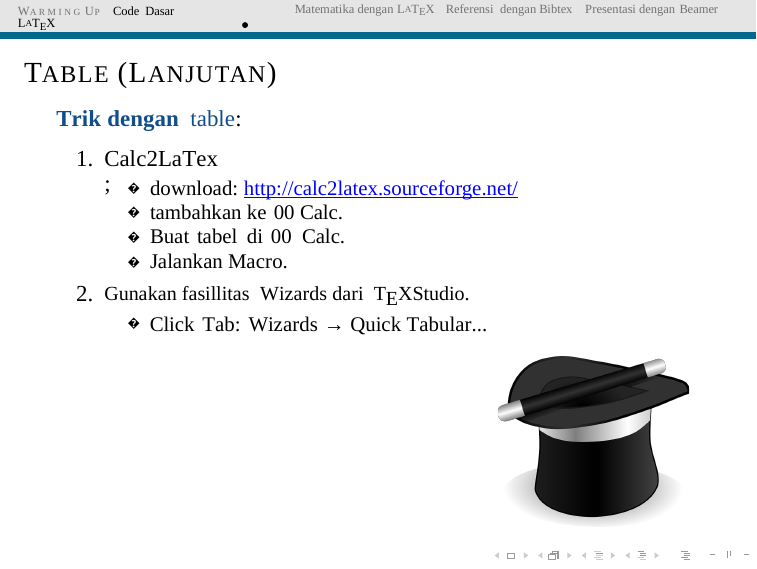

WA R M I N G UP     Code Dasar LATEX
Matematika dengan LATEX   Referensi  dengan Bibtex   Presentasi dengan Beamer

TABLE (LANJUTAN)
Trik dengan table:
1.
Calc2LaTex;
download: http://calc2latex.sourceforge.net/
tambahkan ke 00 Calc. Buat tabel di 00 Calc. Jalankan Macro.
�
�
�
�
2.
Gunakan fasillitas Wizards dari TEXStudio.
Click Tab: Wizards → Quick Tabular...
�